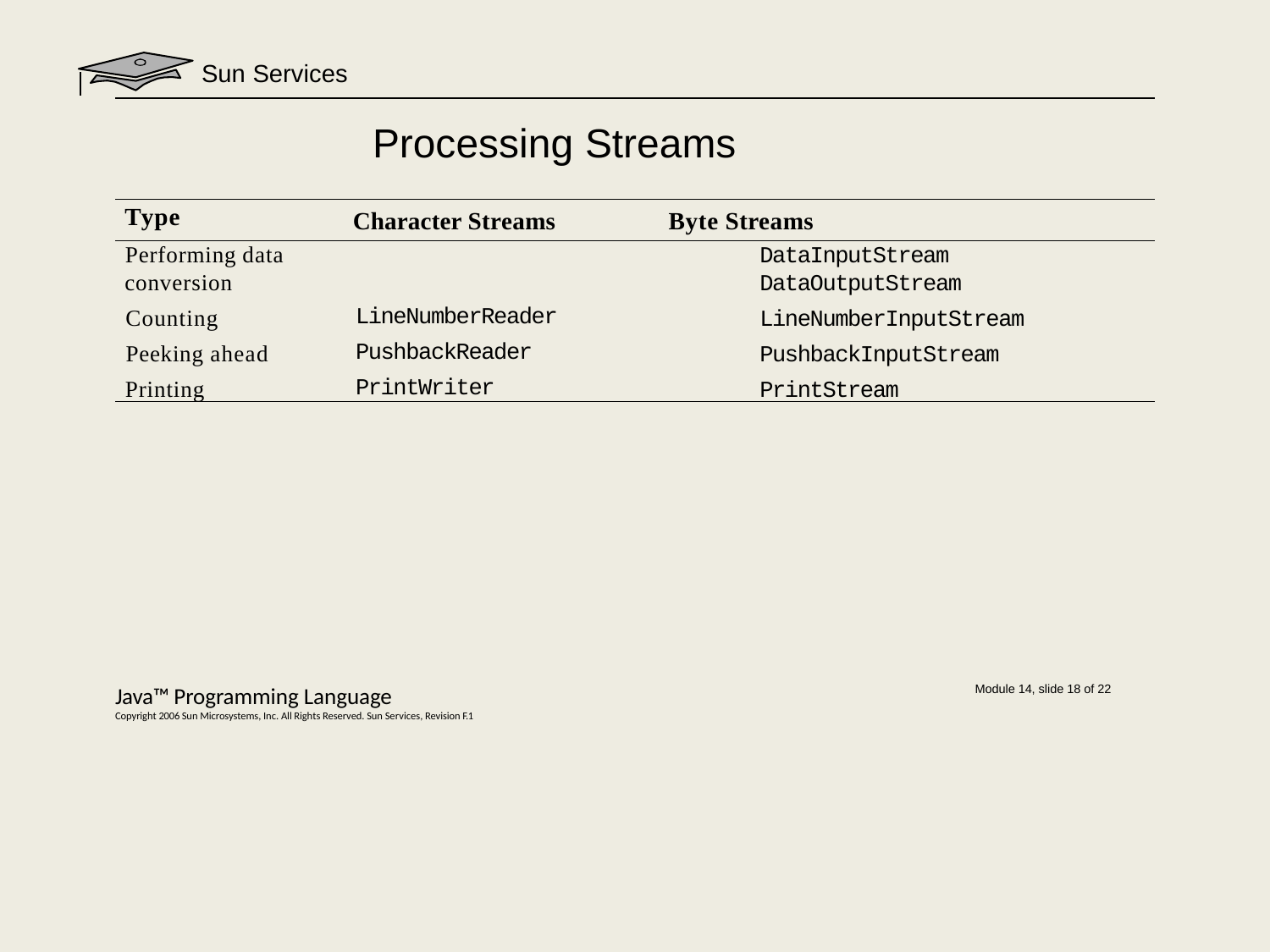

# Sun Services

Processing Streams
Character Streams	Byte Streams

Type
Performing data  conversion
Counting
Peeking ahead  Printing
DataInputStream  DataOutputStream
LineNumberInputStream  PushbackInputStream  PrintStream

LineNumberReader  PushbackReader  PrintWriter

Java™ Programming Language
Copyright 2006 Sun Microsystems, Inc. All Rights Reserved. Sun Services, Revision F.1
Module 14, slide 18 of 22